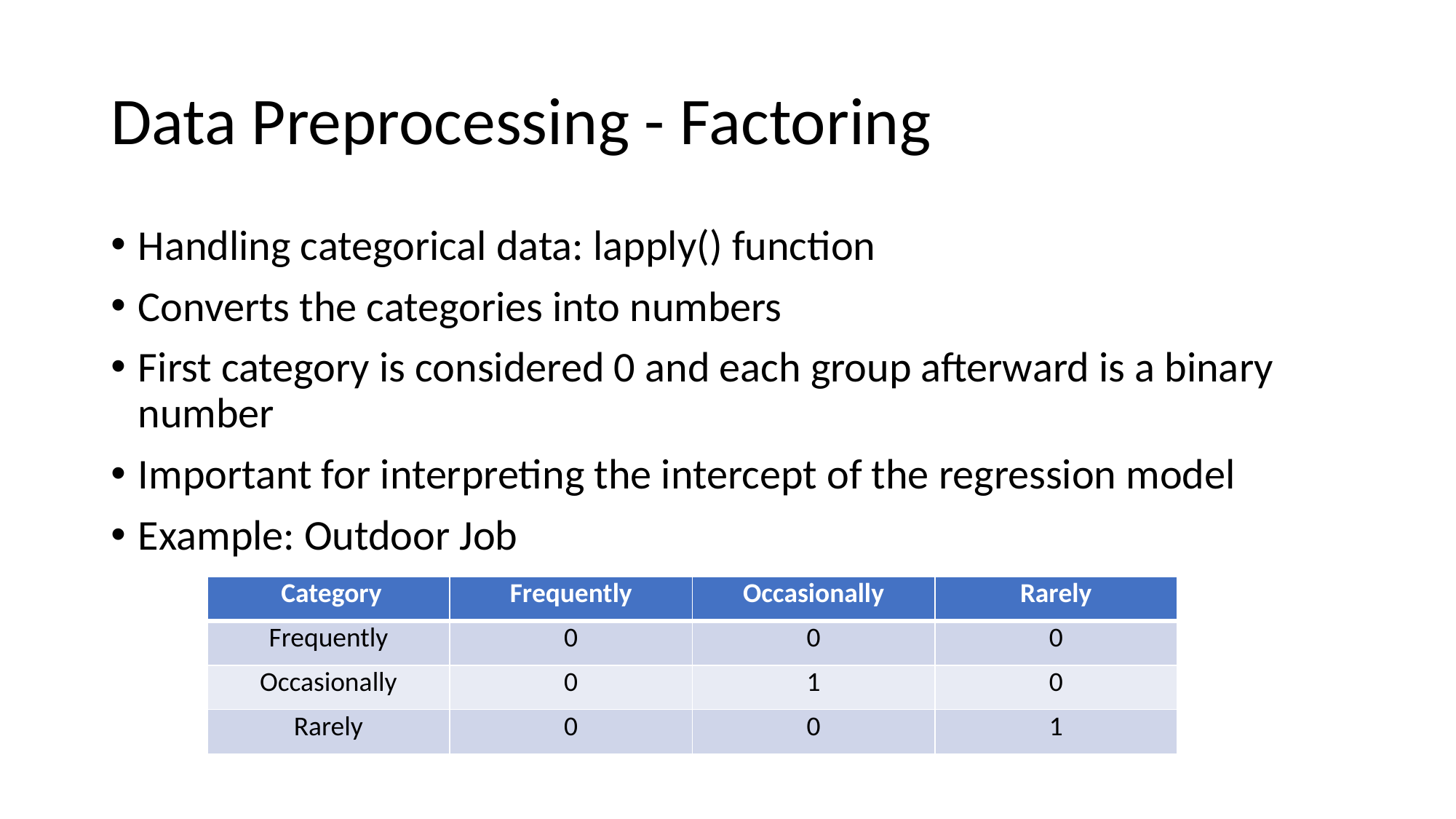

# Data Preprocessing - Factoring
Handling categorical data: lapply() function
Converts the categories into numbers
First category is considered 0 and each group afterward is a binary number
Important for interpreting the intercept of the regression model
Example: Outdoor Job

| Category | Frequently | Occasionally | Rarely |
| --- | --- | --- | --- |
| Frequently | 0 | 0 | 0 |
| Occasionally | 0 | 1 | 0 |
| Rarely | 0 | 0 | 1 |